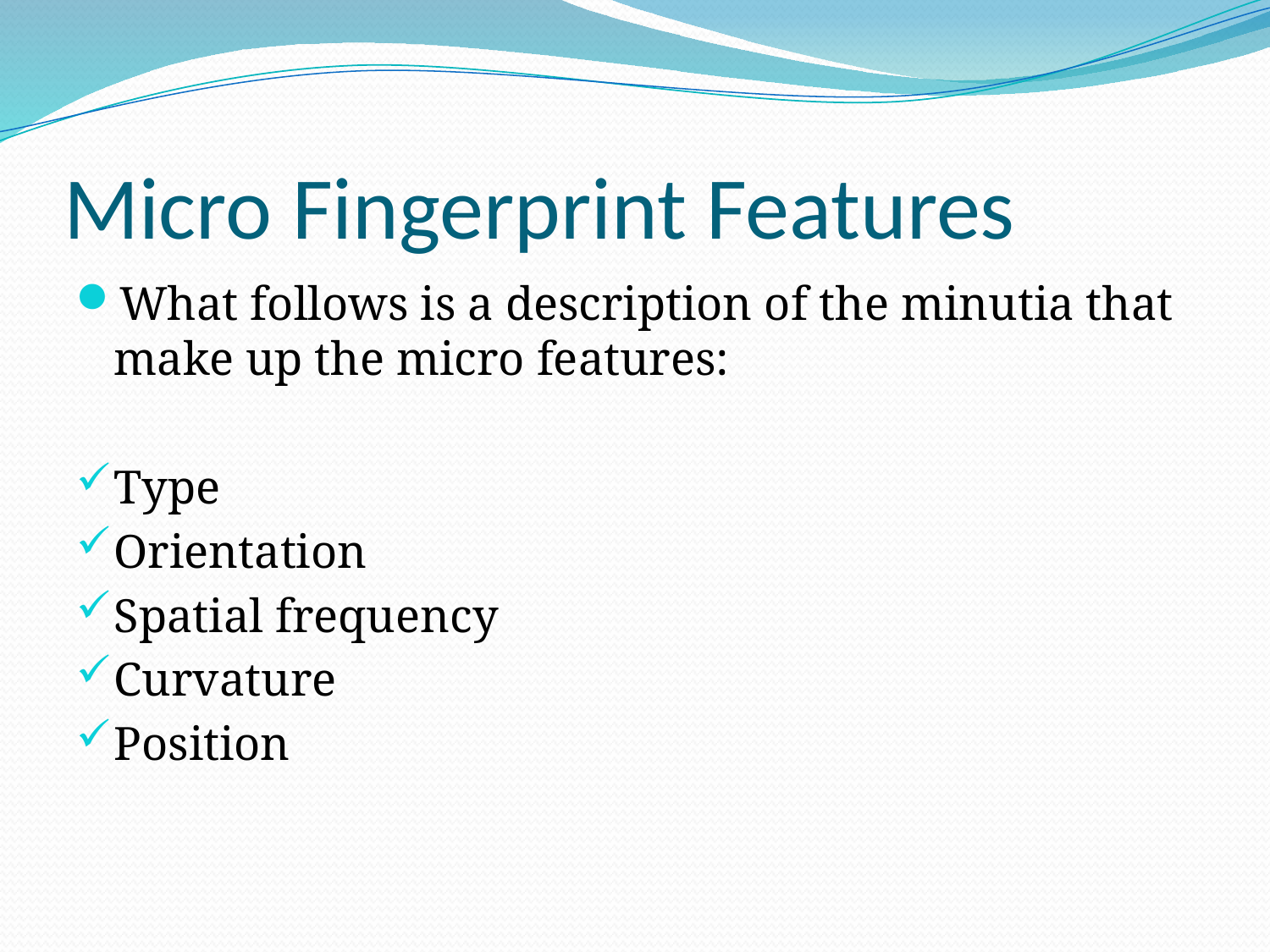

Micro Fingerprint Features
What follows is a description of the minutia that make up the micro features:

Type
Orientation
Spatial frequency
Curvature
Position